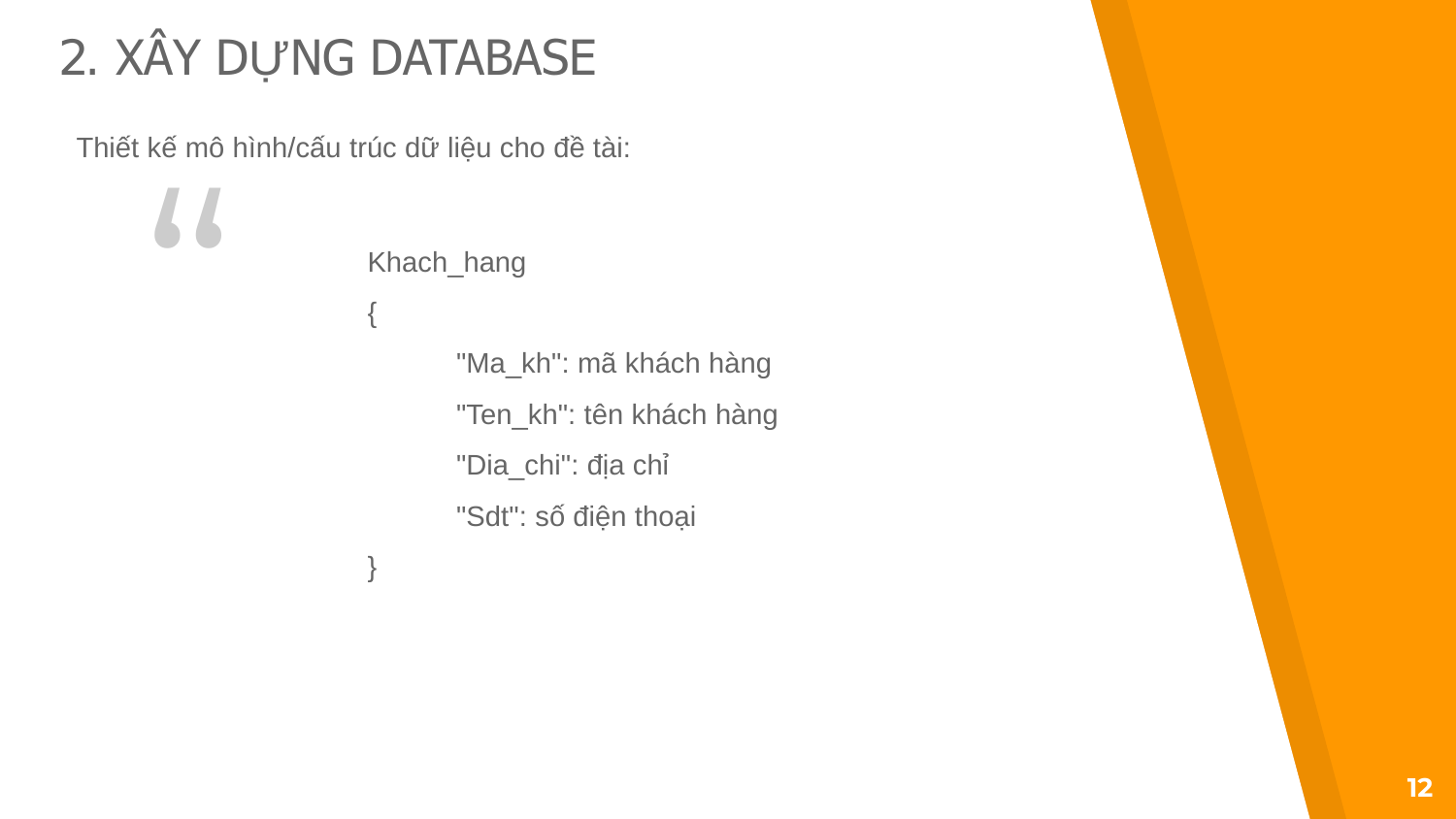

2. XÂY DỰNG DATABASE
Thiết kế mô hình/cấu trúc dữ liệu cho đề tài:

Khach_hang
{
  "Ma_kh": mã khách hàng
  "Ten_kh": tên khách hàng
  "Dia_chi": địa chỉ
  "Sdt": số điện thoại
}

12